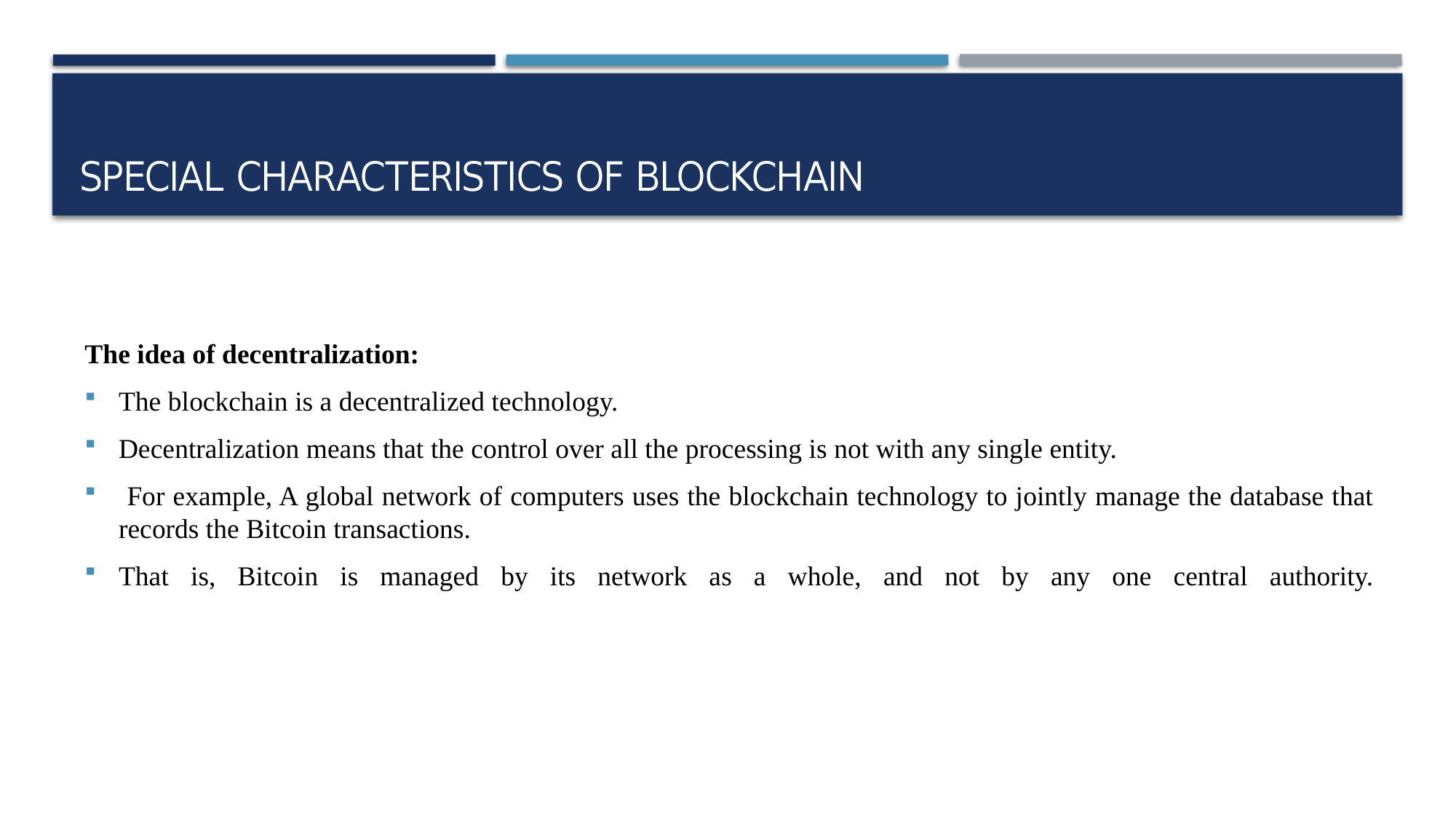

# Special characteristics of blockchain

The idea of decentralization:
The blockchain is a decentralized technology.
Decentralization means that the control over all the processing is not with any single entity.
 For example, A global network of computers uses the blockchain technology to jointly manage the database that records the Bitcoin transactions.
That is, Bitcoin is managed by its network as a whole, and not by any one central authority.